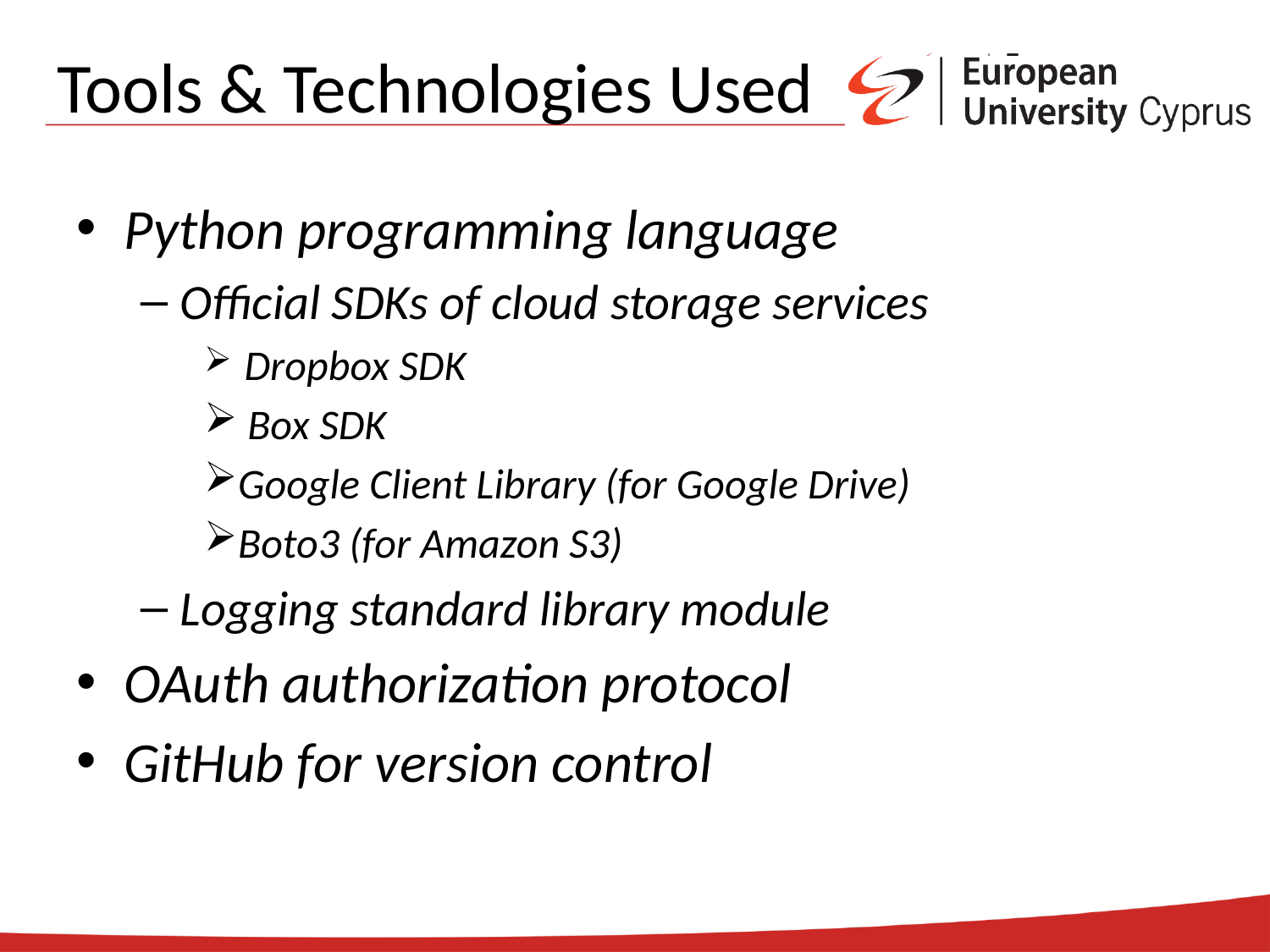

# Tools & Technologies Used
Python programming language
Official SDKs of cloud storage services
 Dropbox SDK
 Box SDK
Google Client Library (for Google Drive)
Boto3 (for Amazon S3)
Logging standard library module
OAuth authorization protocol
GitHub for version control